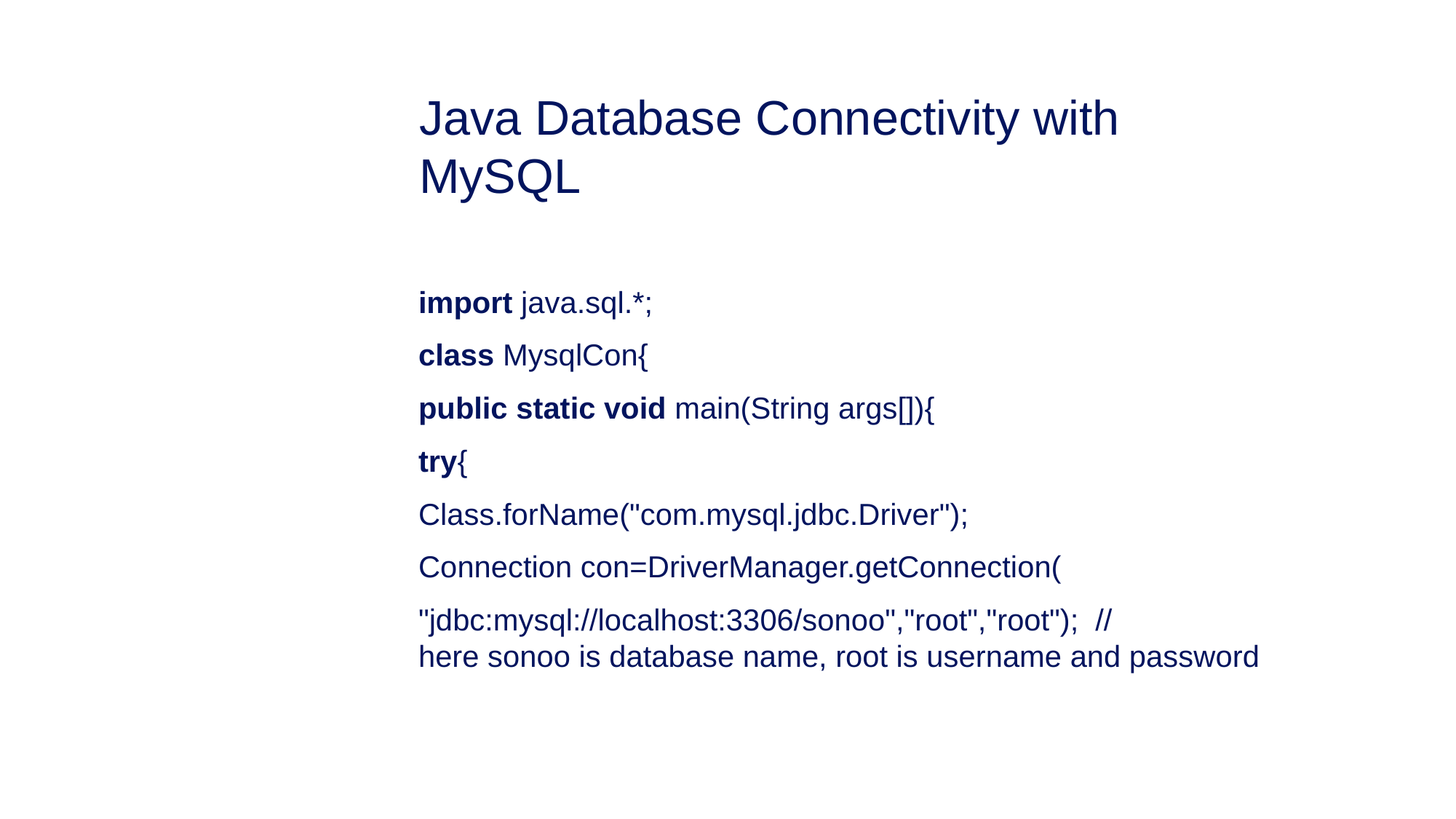

Java Database Connectivity with MySQL

import java.sql.*;
class MysqlCon{
public static void main(String args[]){
try{
Class.forName("com.mysql.jdbc.Driver");
Connection con=DriverManager.getConnection(
"jdbc:mysql://localhost:3306/sonoo","root","root");  //here sonoo is database name, root is username and password